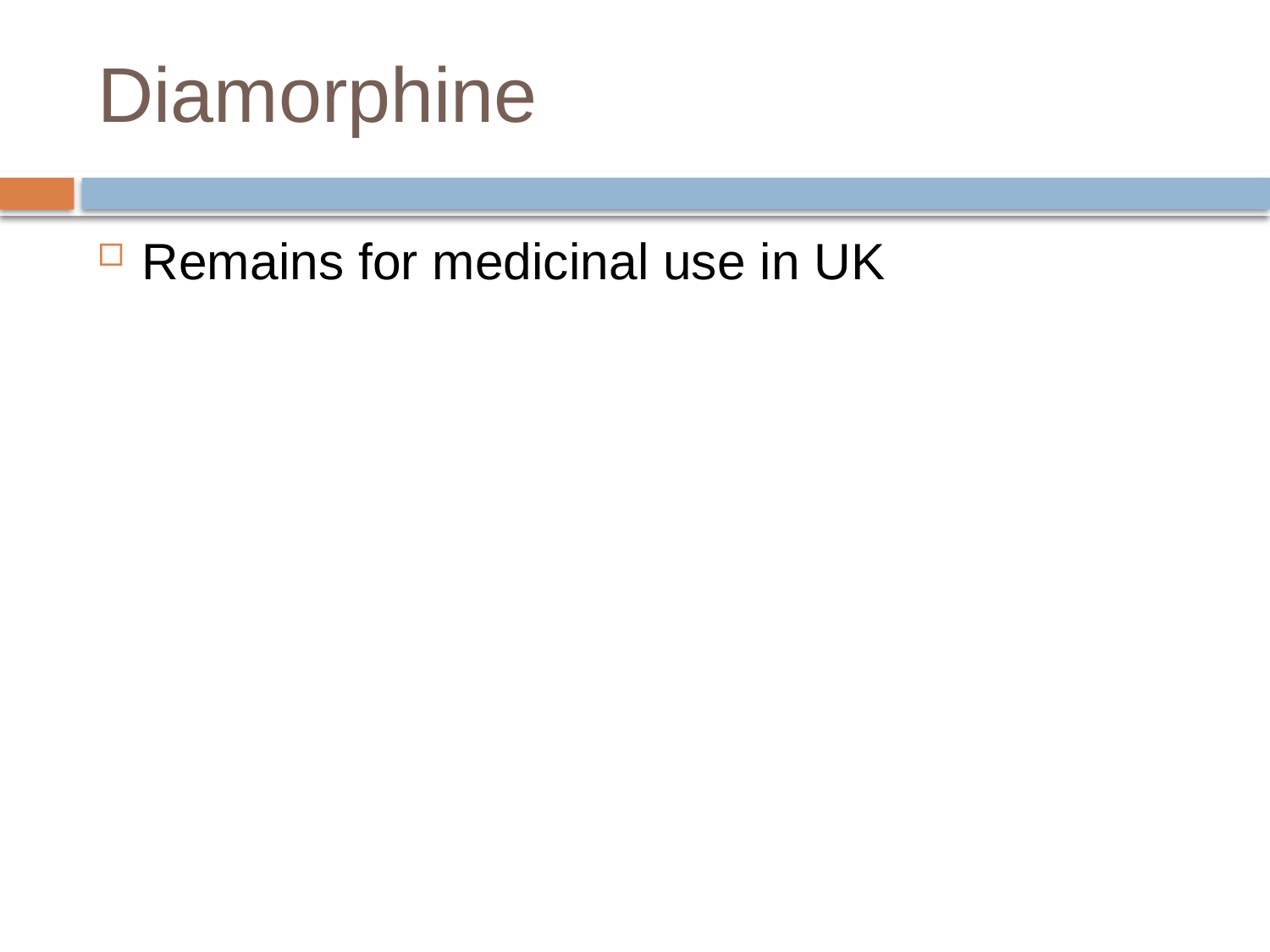

# Diamorphine
Remains for medicinal use in UK